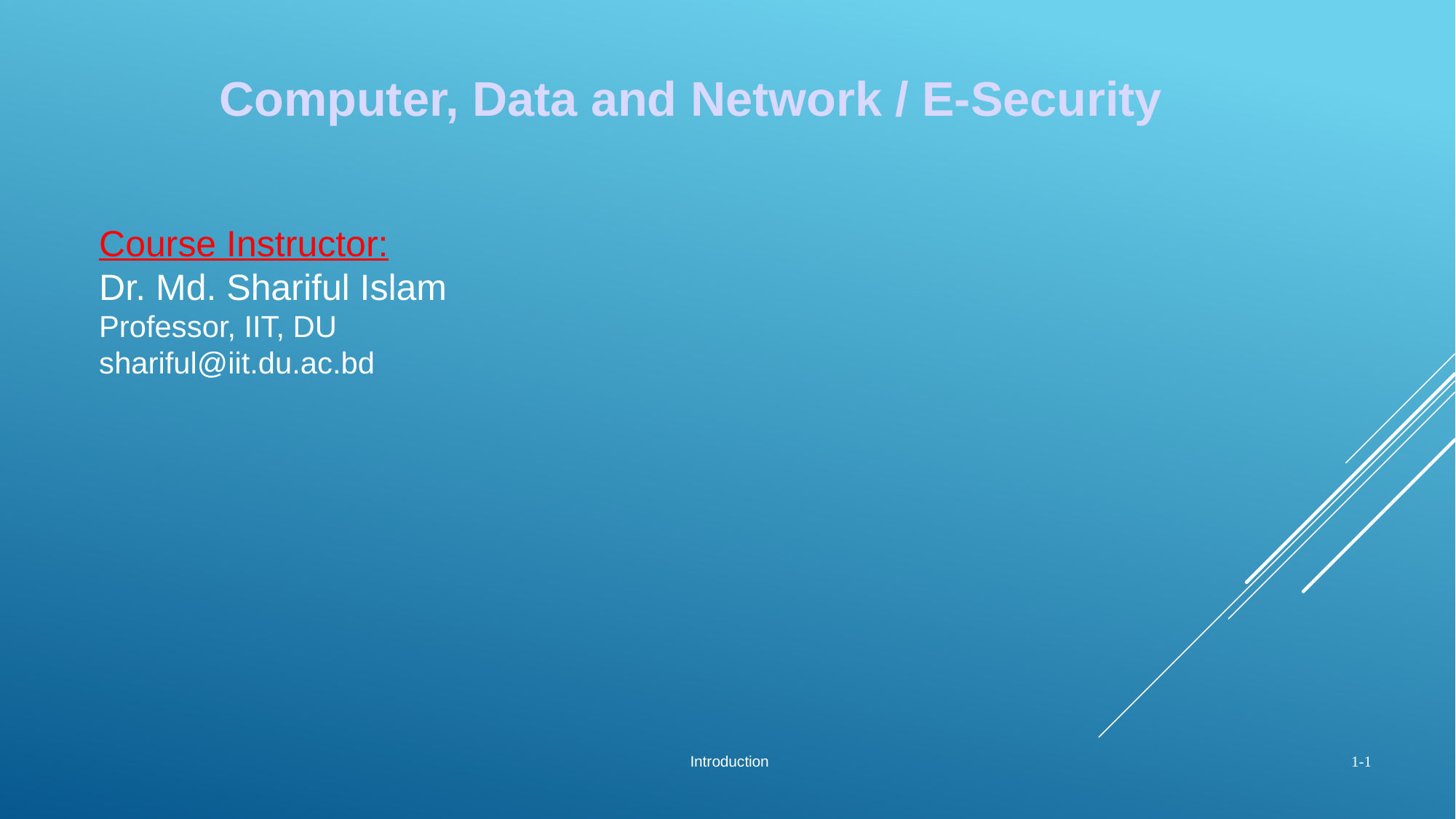

Computer, Data and Network / E-Security

Course Instructor:
Dr. Md. Shariful Islam
Professor, IIT, DU
shariful@iit.du.ac.bd
 Introduction
1-1